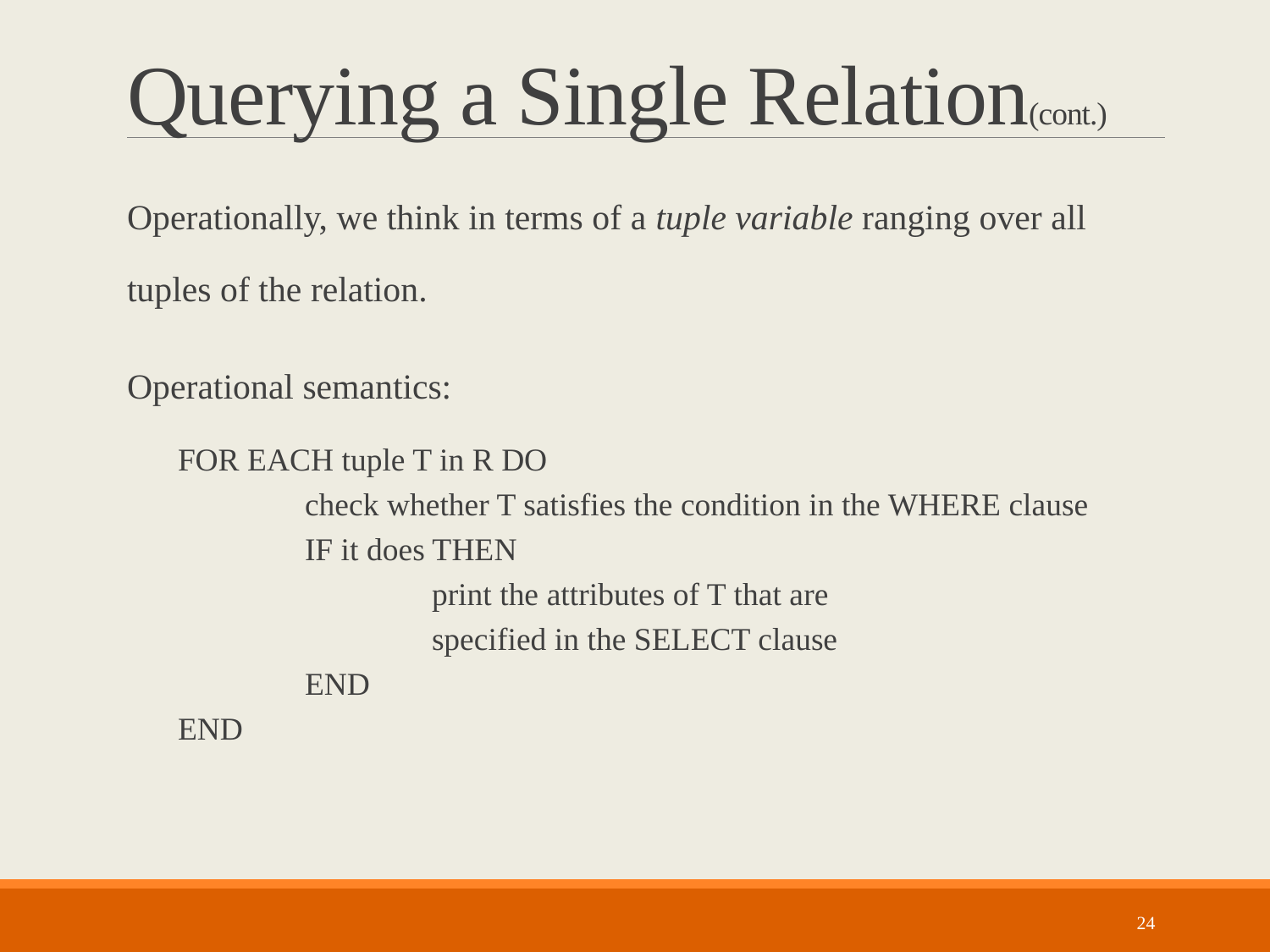

# Querying a Single Relation(cont.)
Operationally, we think in terms of a tuple variable ranging over all tuples of the relation.
Operational semantics:
FOR EACH tuple T in R DO
	check whether T satisfies the condition in the WHERE clause
	IF it does THEN
		print the attributes of T that are
		specified in the SELECT clause
	END
END
24